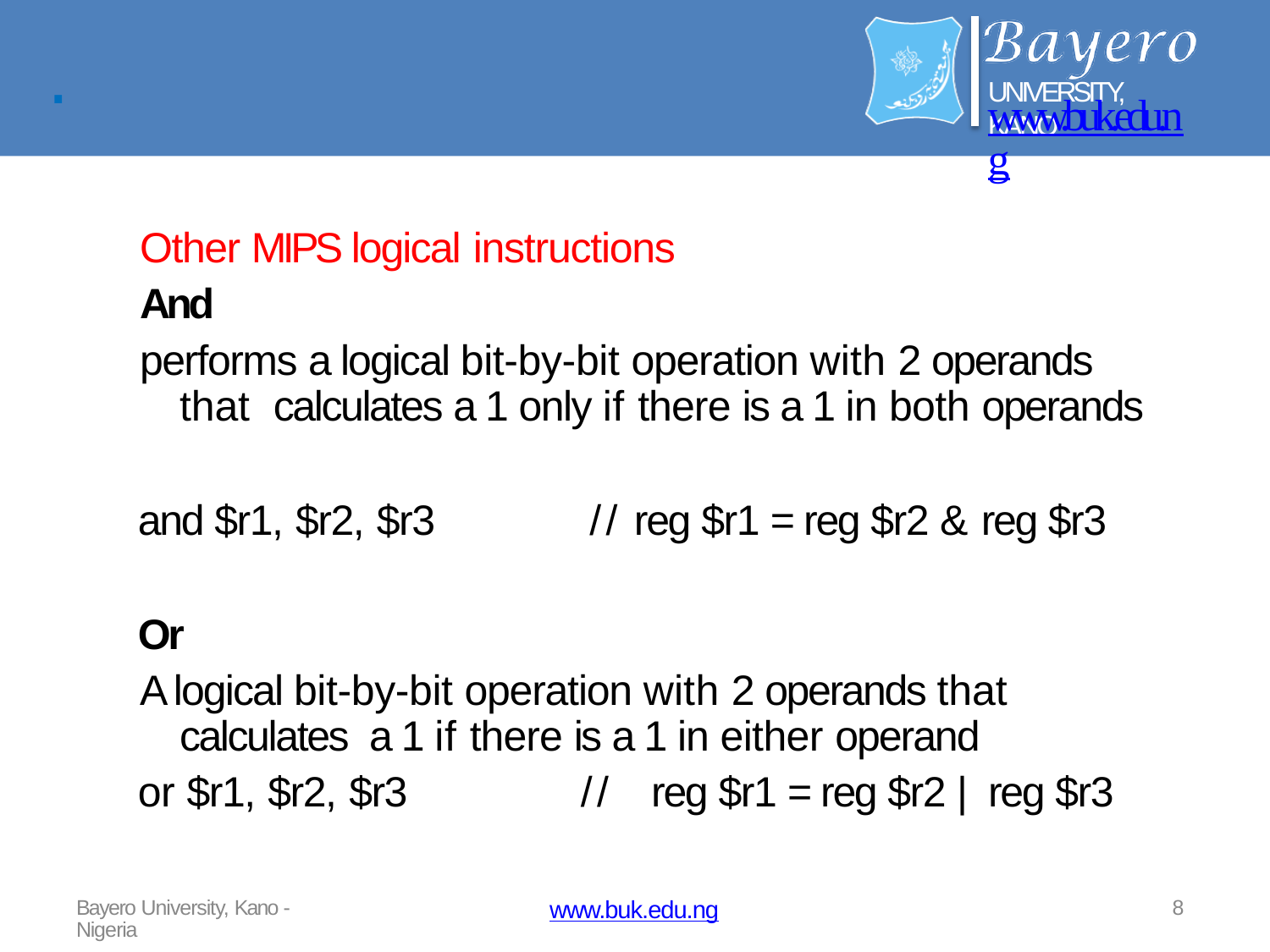

# .
UNIVERSITY, KANO
www.buk.edu.ng
Other MIPS logical instructions
And
performs a logical bit-by-bit operation with 2 operands that  calculates a 1 only if there is a 1 in both operands

and $r1, $r2, $r3	// reg $r1 = reg $r2 & reg $r3

Or
A logical bit-by-bit operation with 2 operands that calculates  a 1 if there is a 1 in either operand
or $r1, $r2, $r3	//	reg $r1 = reg $r2 | reg $r3
Bayero University, Kano - Nigeria
8
www.buk.edu.ng